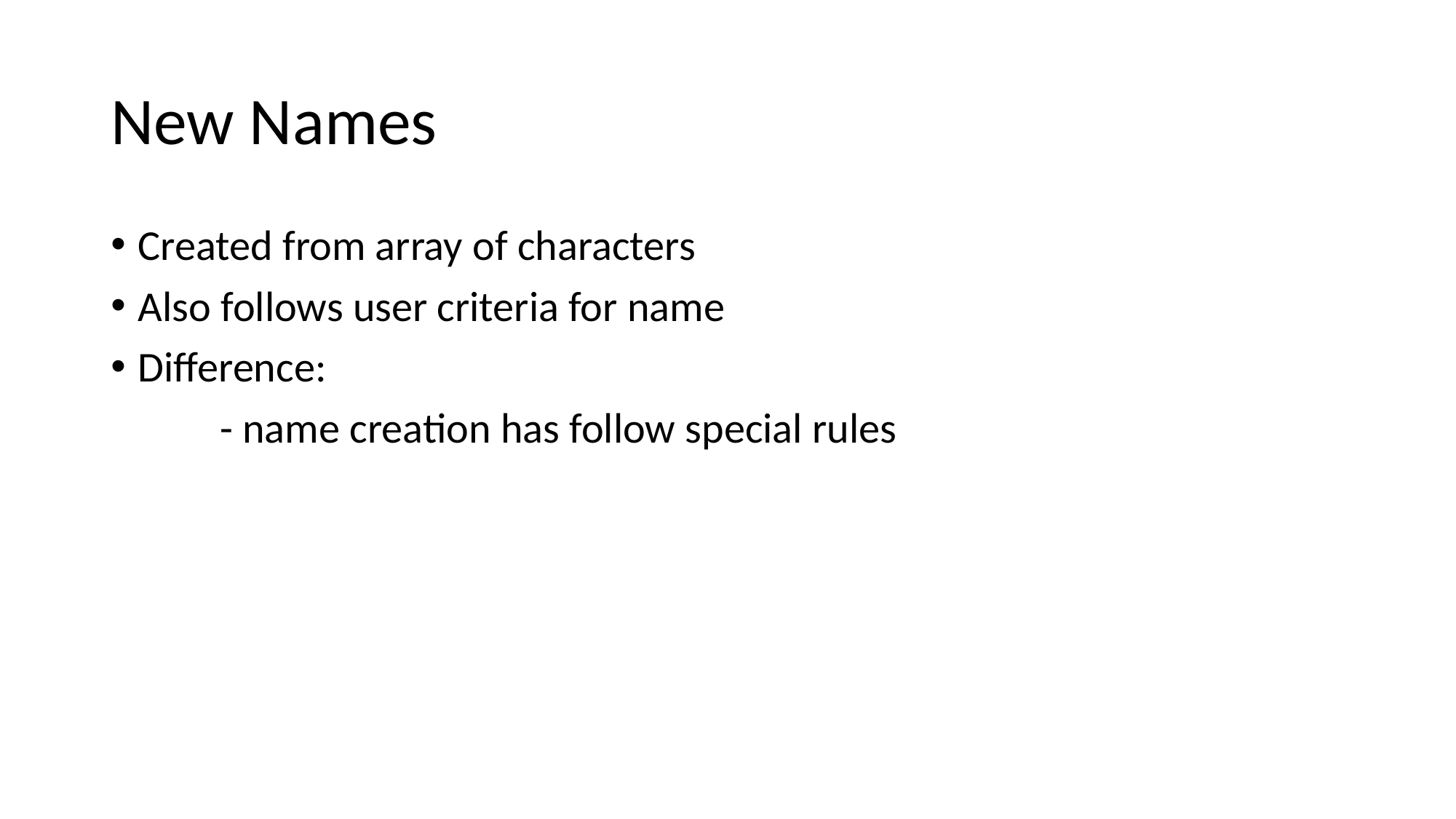

# New Names
Created from array of characters
Also follows user criteria for name
Difference:
	- name creation has follow special rules